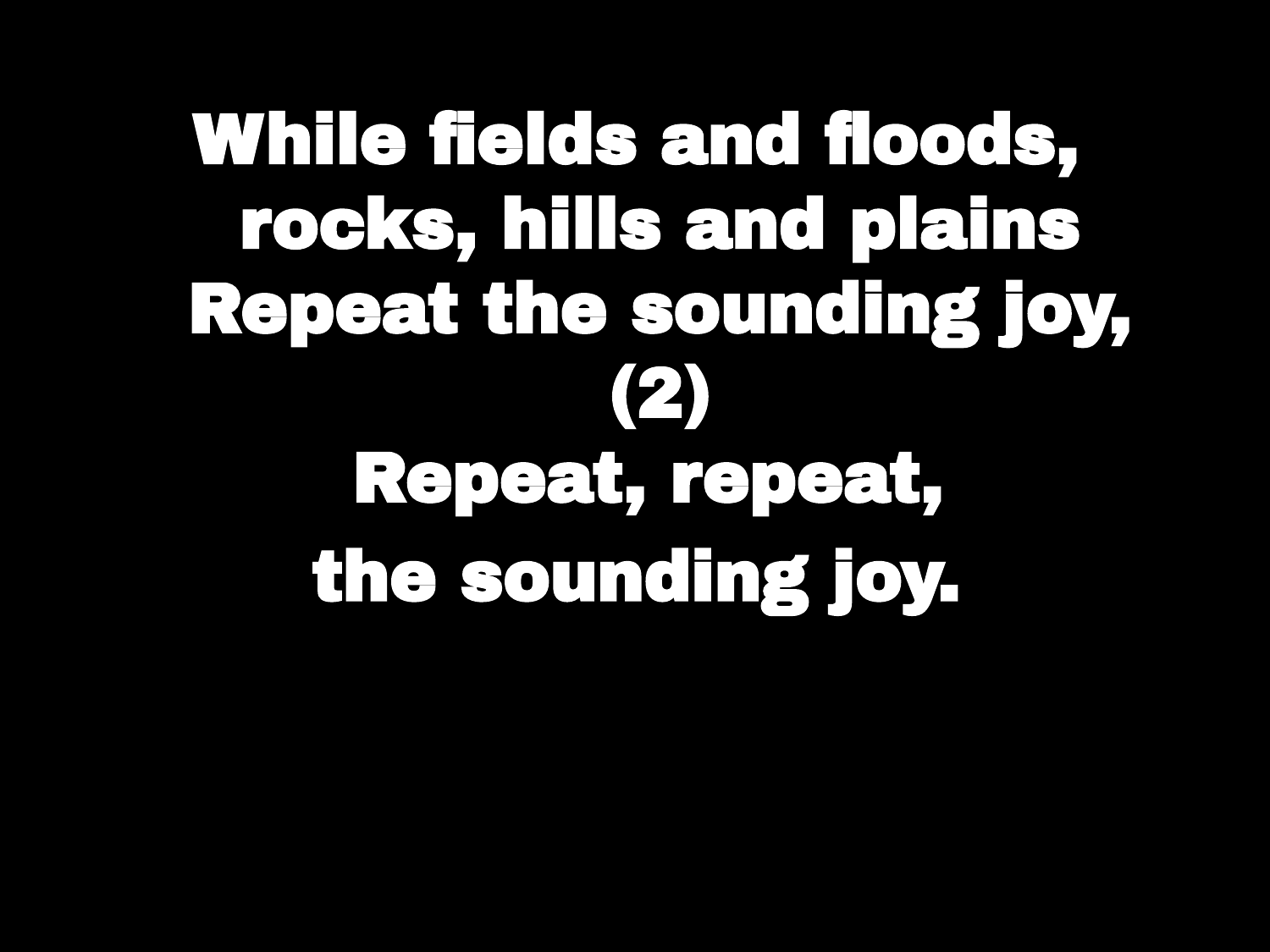

While fields and floods, rocks, hills and plains
Repeat the sounding joy,
(2)
Repeat, repeat,
the sounding joy.